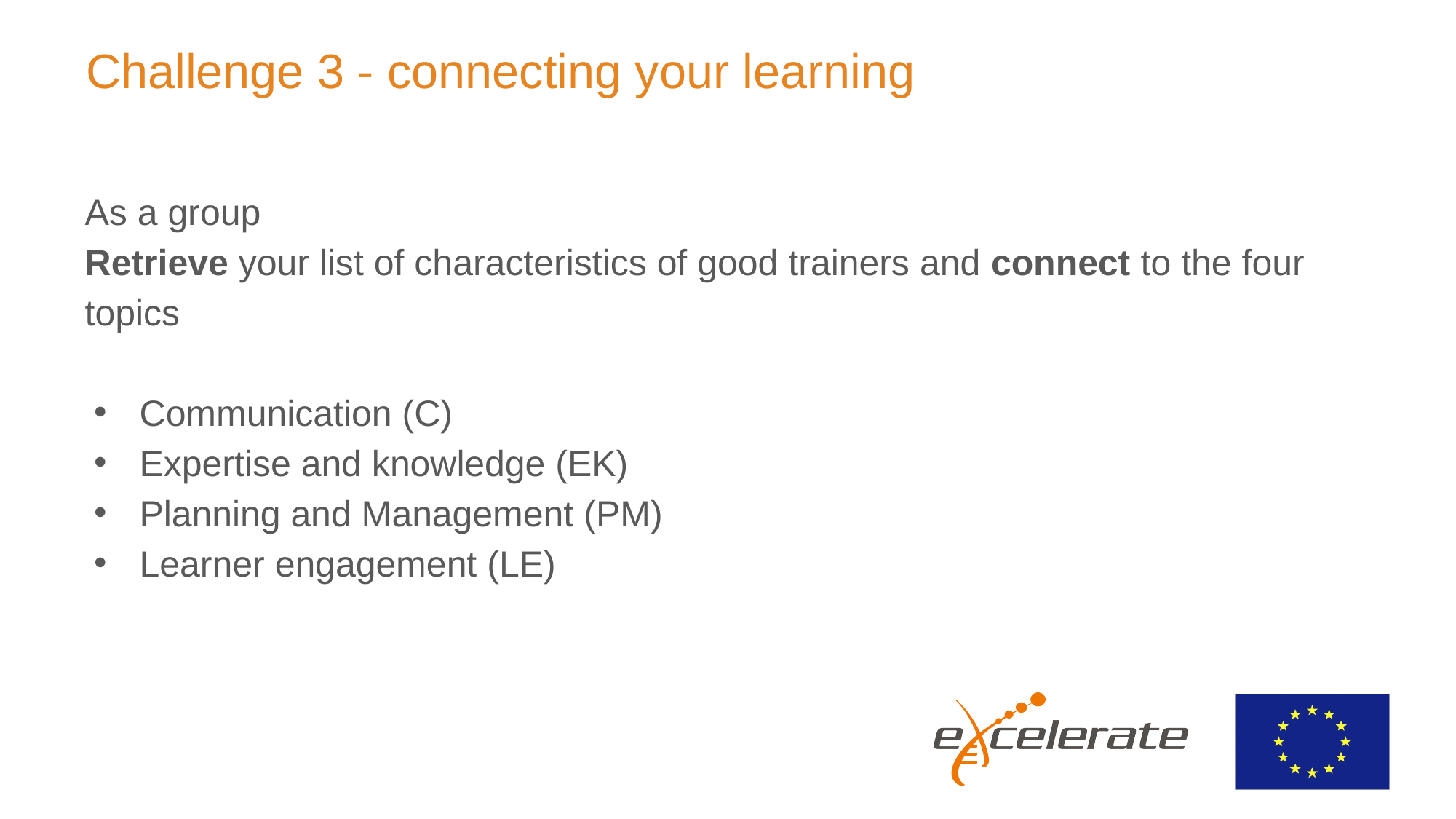

# Challenge 3 - connecting your learning
As a group
Retrieve your list of characteristics of good trainers and connect to the four topics

Communication (C)
Expertise and knowledge (EK)
Planning and Management (PM)
Learner engagement (LE)